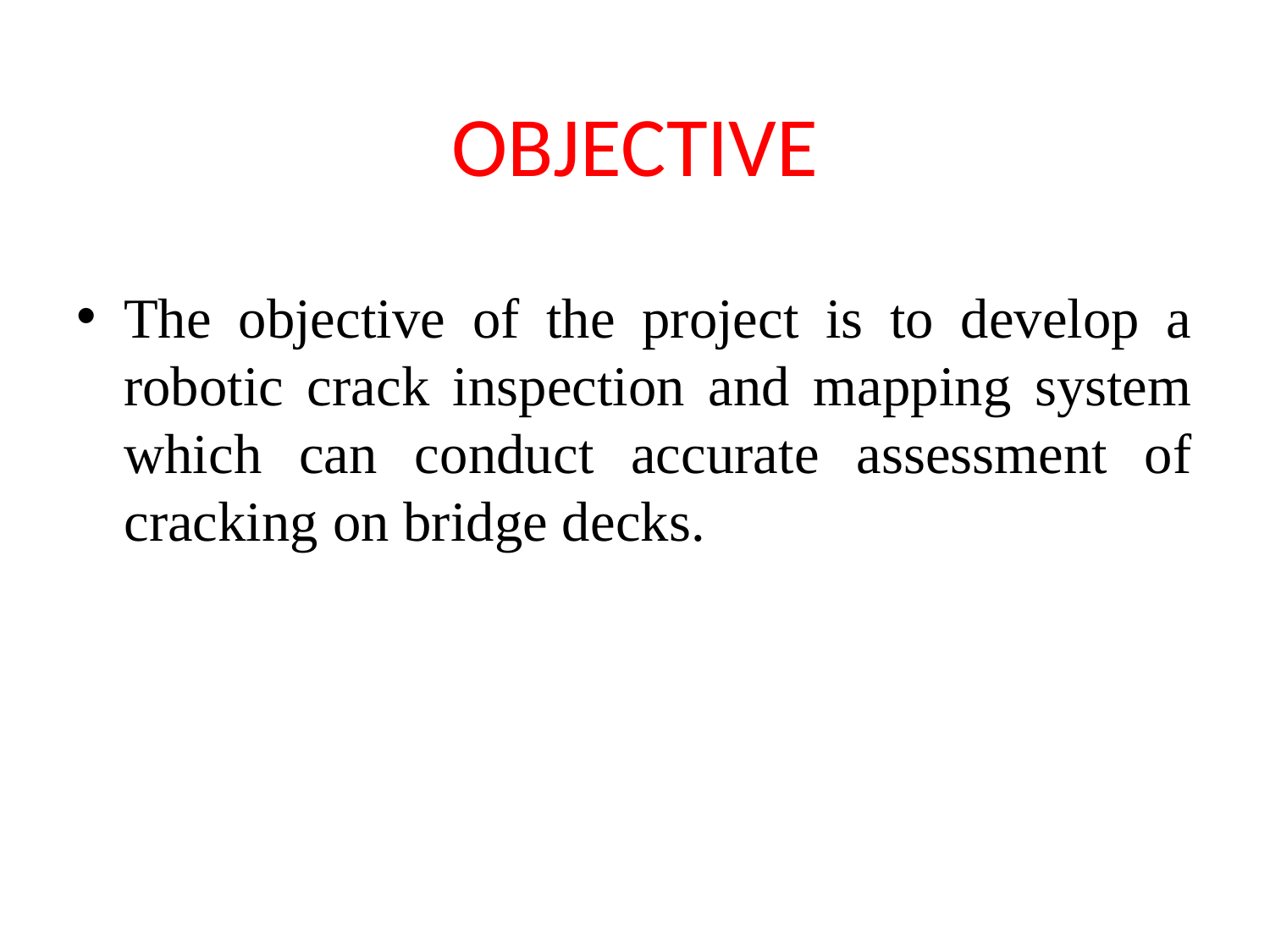

# OBJECTIVE
The objective of the project is to develop a robotic crack inspection and mapping system which can conduct accurate assessment of cracking on bridge decks.